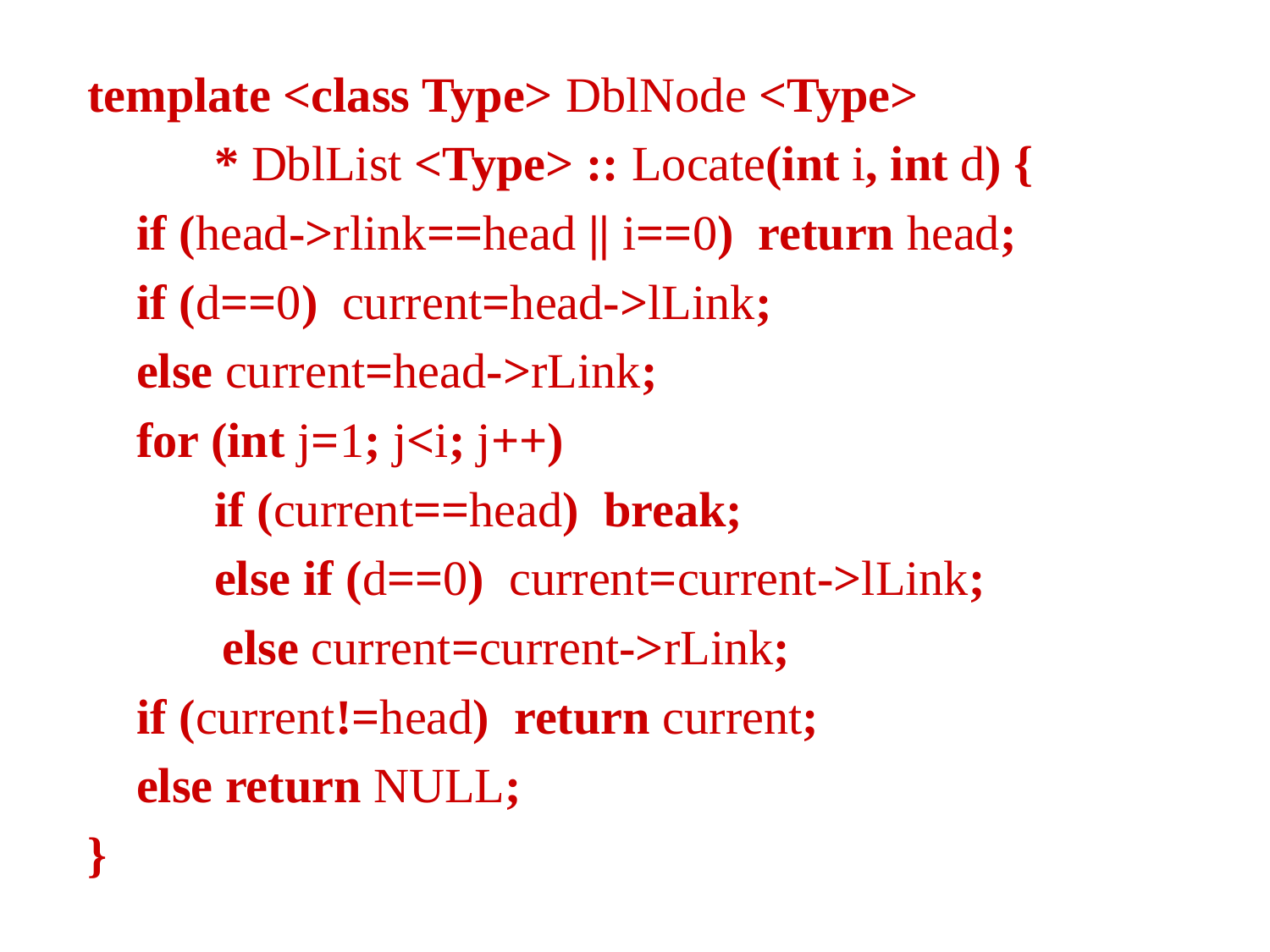

template <class Type> DblNode <Type>
	* DblList <Type> :: Locate(int i, int d) {
    if (head->rlink==head || i==0)  return head;
    if (d==0)  current=head->lLink;
    else current=head->rLink;
    for (int j=1; j<i; j++)
	if (current==head)  break;
	else if (d==0)  current=current->lLink;
           else current=current->rLink;
    if (current!=head)  return current;
    else return NULL;
}
186